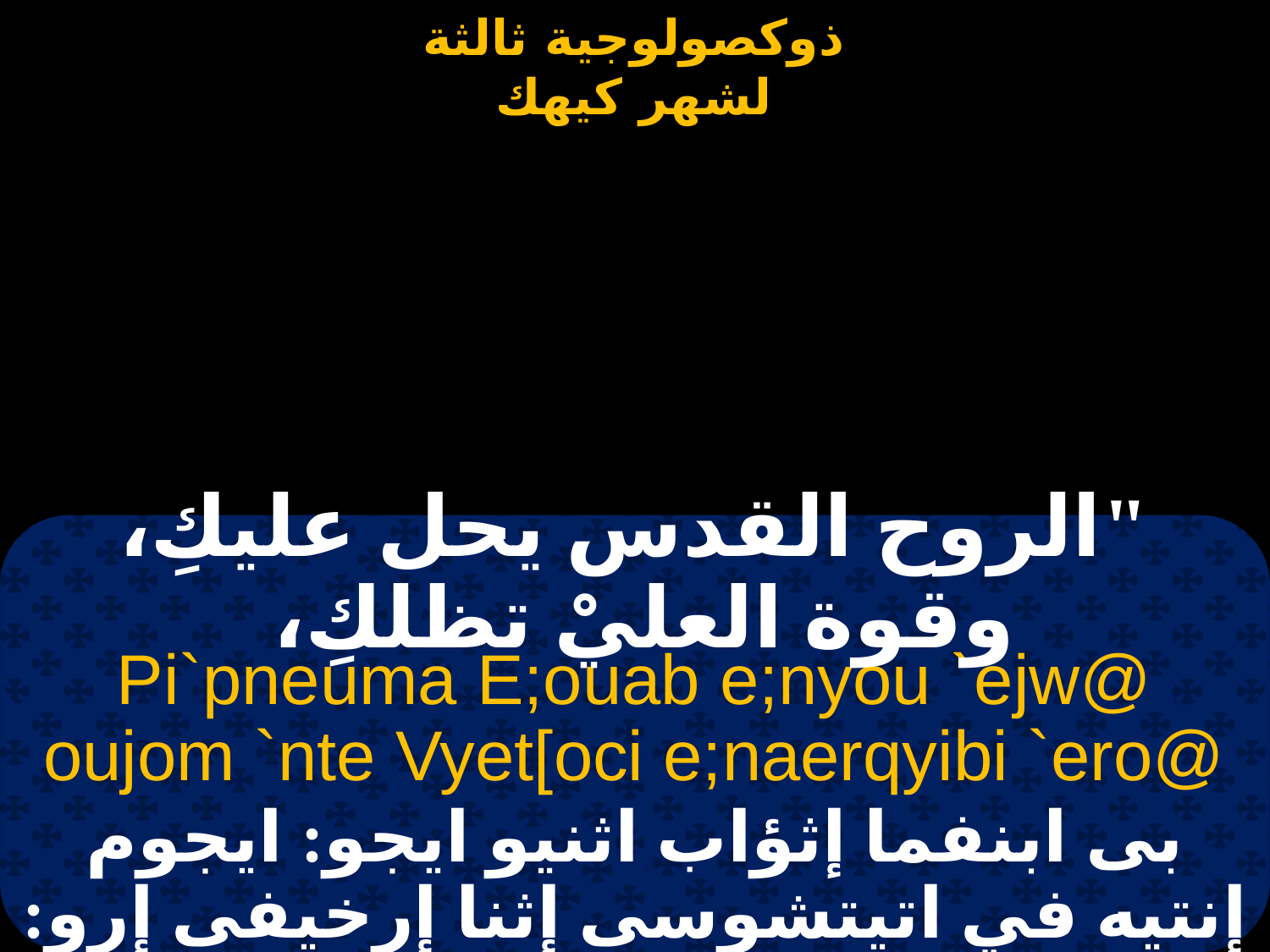

#
"الروح القدس يحل عليكِ، وقوة العليْ تظلكِ،
Pi`pneuma E;ouab e;nyou `ejw@ oujom `nte Vyet[oci e;naerqyibi `ero@
بى ابنفما إثؤاب اثنيو ايجو: ايجوم إنتيه في اتيتشوسى إثنا إرخيفى إرو: